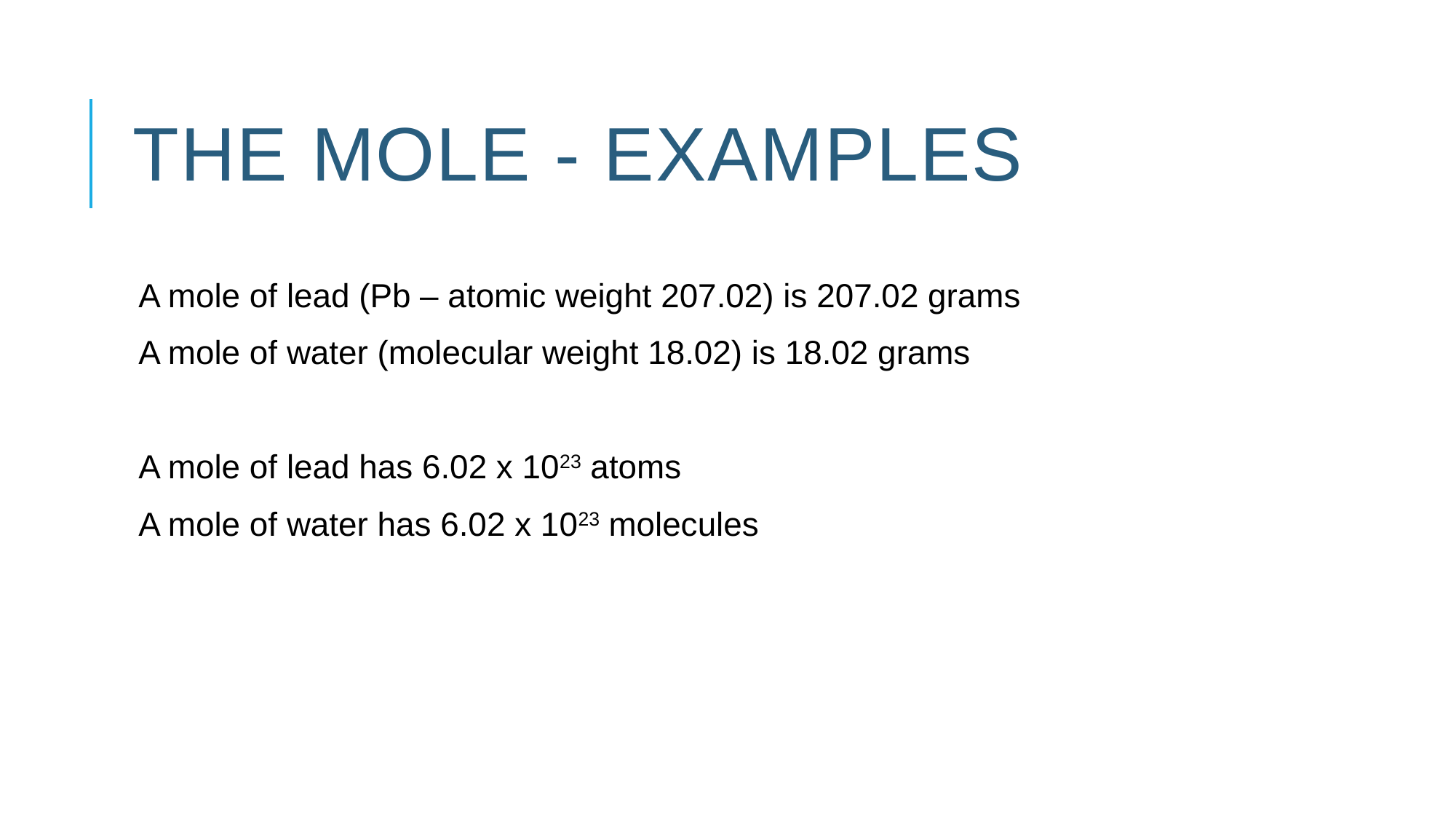

# The mole - examples
A mole of lead (Pb – atomic weight 207.02) is 207.02 grams
A mole of water (molecular weight 18.02) is 18.02 grams

A mole of lead has 6.02 x 1023 atoms
A mole of water has 6.02 x 1023 molecules